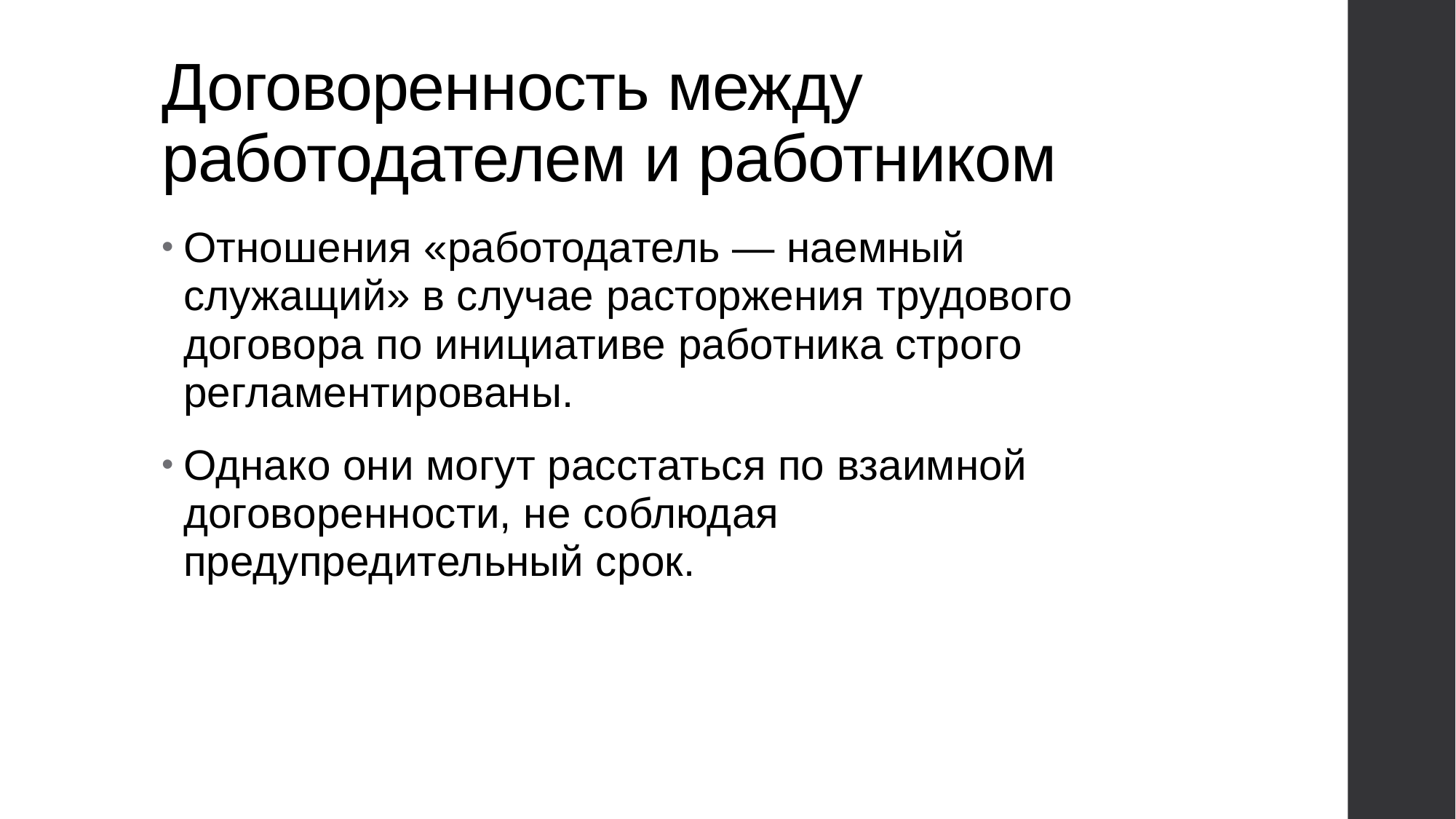

# Договоренность между работодателем и работником
Отношения «работодатель ― наемный служащий» в случае расторжения трудового договора по инициативе работника строго регламентированы.
Однако они могут расстаться по взаимной договоренности, не соблюдая предупредительный срок.